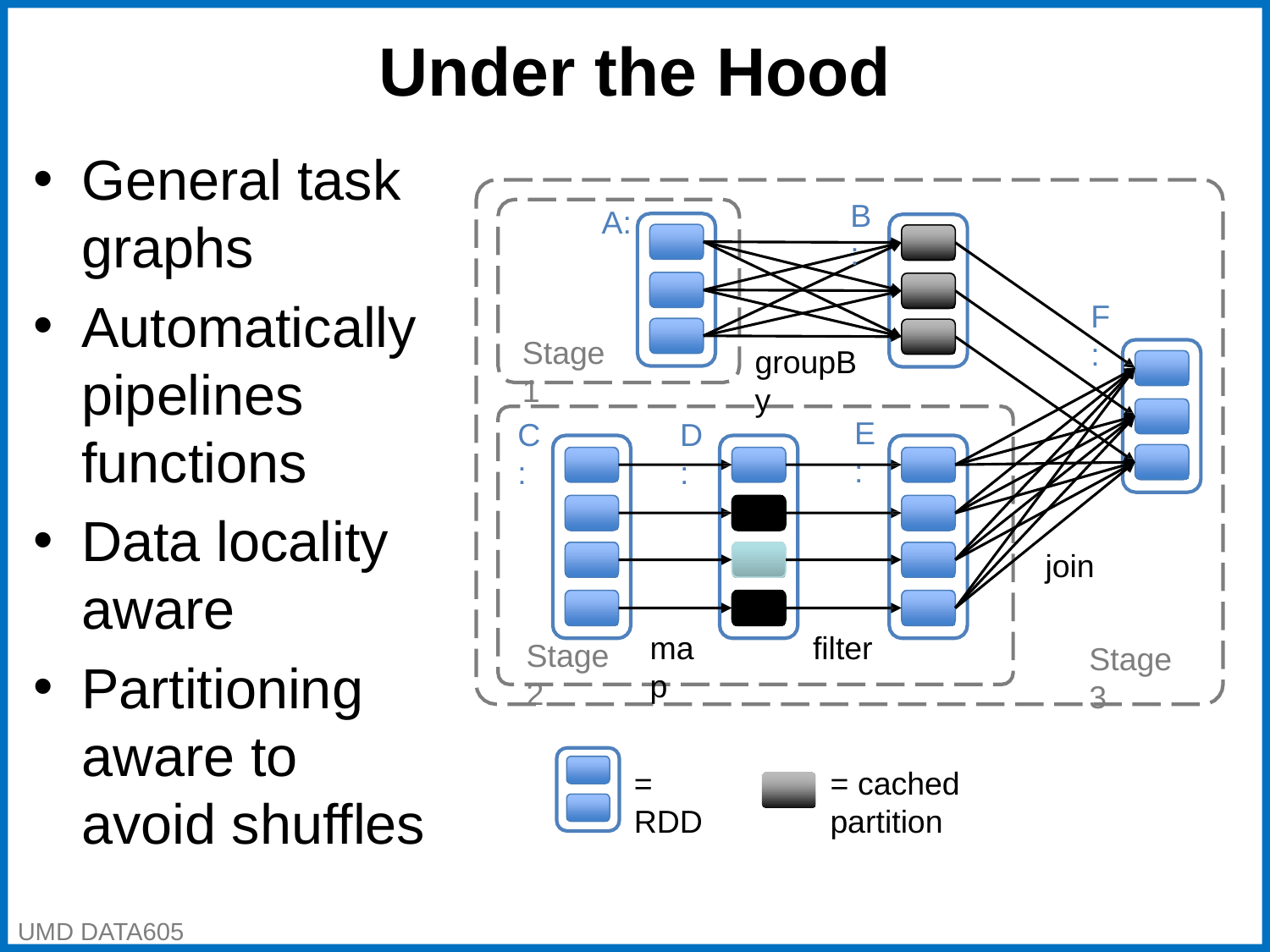

# Under the Hood
General task graphs
Automatically pipelines functions
Data locality aware
Partitioning aware to avoid shuffles

B:

A:

F:

Stage 1

groupBy

E:
C:
D:

join

map
filter
Stage 2
Stage 3

= RDD
= cached partition